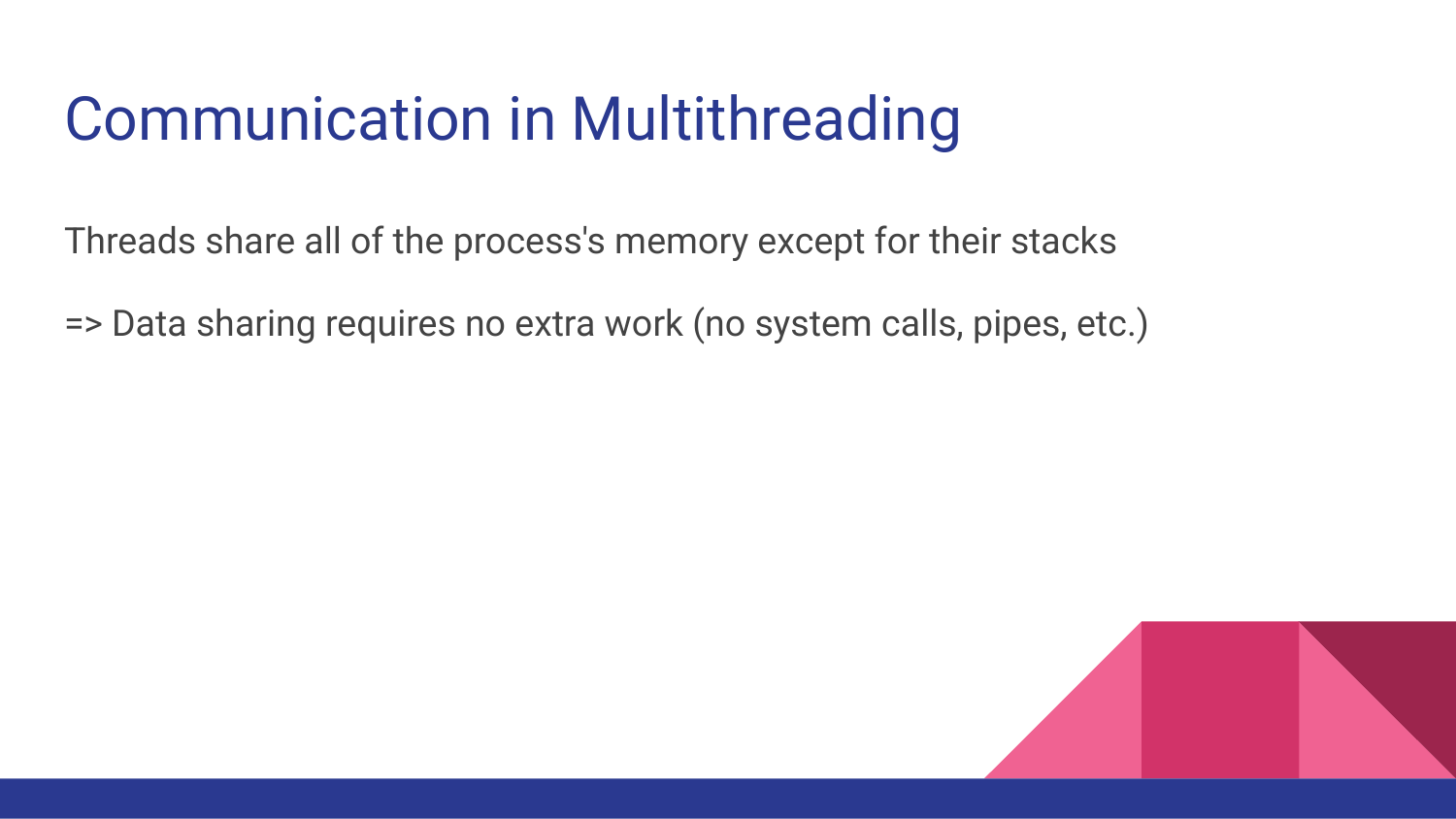

# Communication in Multithreading
Threads share all of the process's memory except for their stacks
=> Data sharing requires no extra work (no system calls, pipes, etc.)